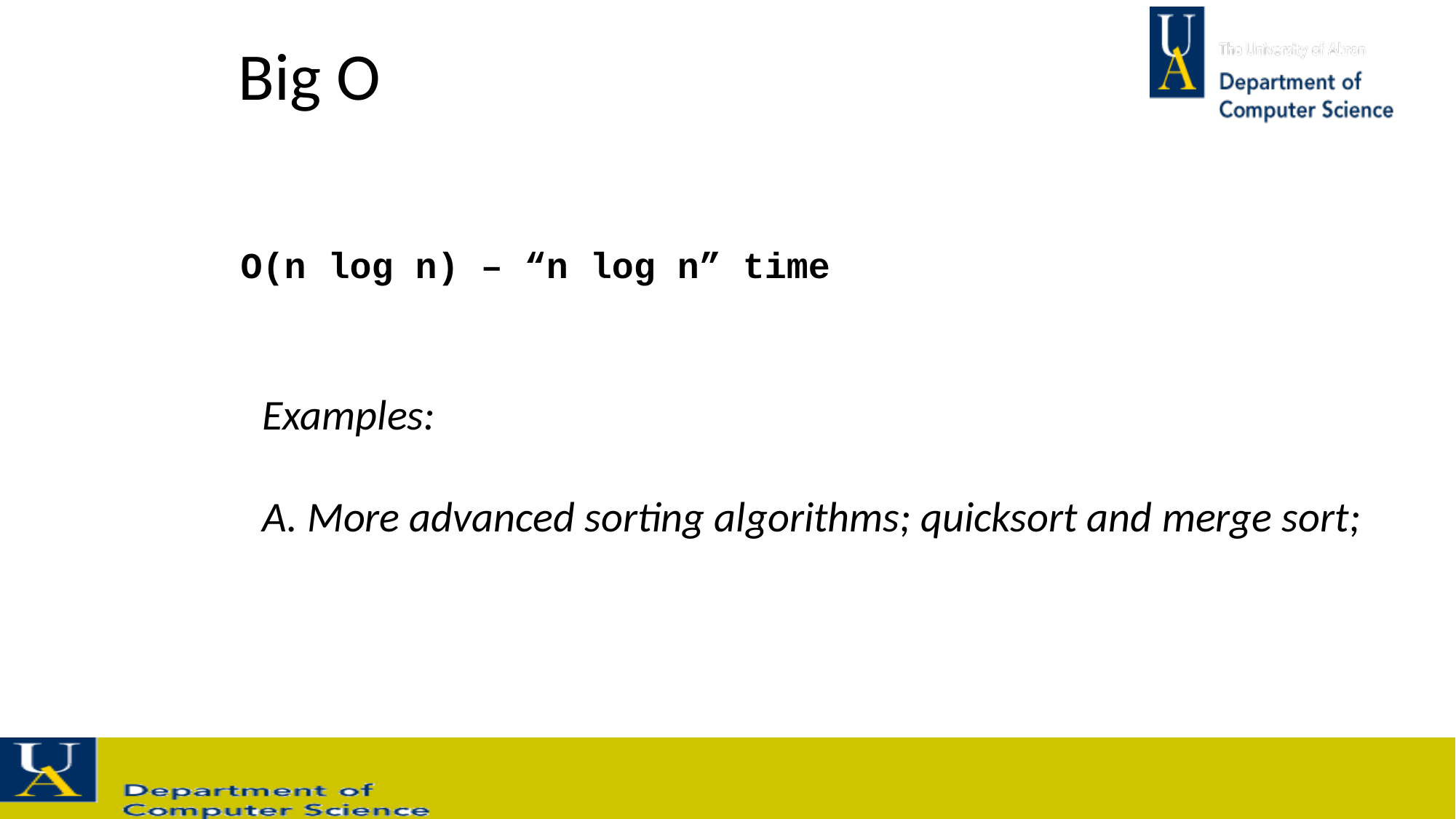

# Big O
O(n log n) – “n log n” time
Examples:

A. More advanced sorting algorithms; quicksort and merge sort;